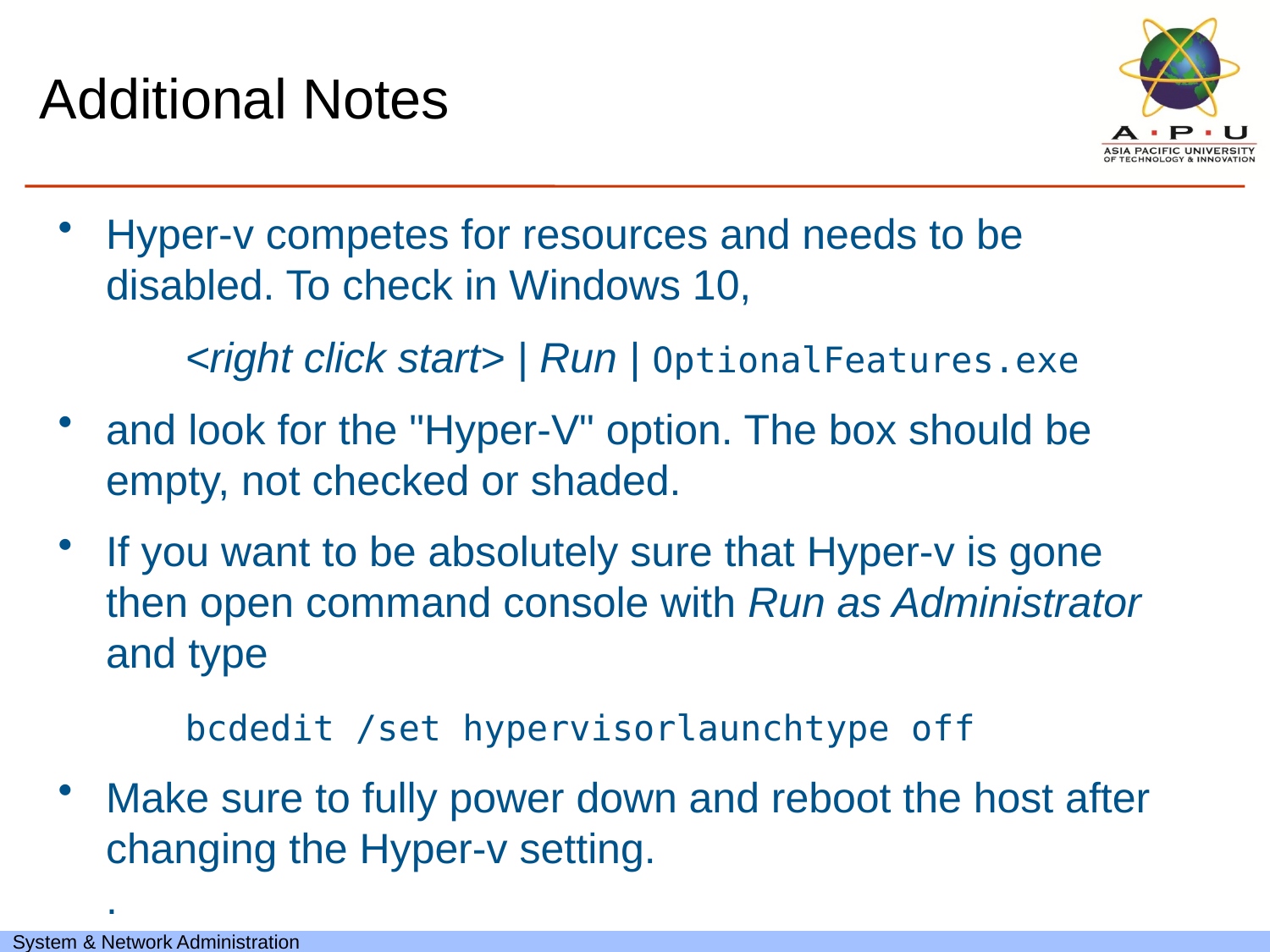

# Additional Notes
Hyper-v competes for resources and needs to be disabled. To check in Windows 10,
	<right click start> | Run | OptionalFeatures.exe
and look for the "Hyper-V" option. The box should be empty, not checked or shaded.
If you want to be absolutely sure that Hyper-v is gone then open command console with Run as Administrator and type
	bcdedit /set hypervisorlaunchtype off
Make sure to fully power down and reboot the host after changing the Hyper-v setting.
.